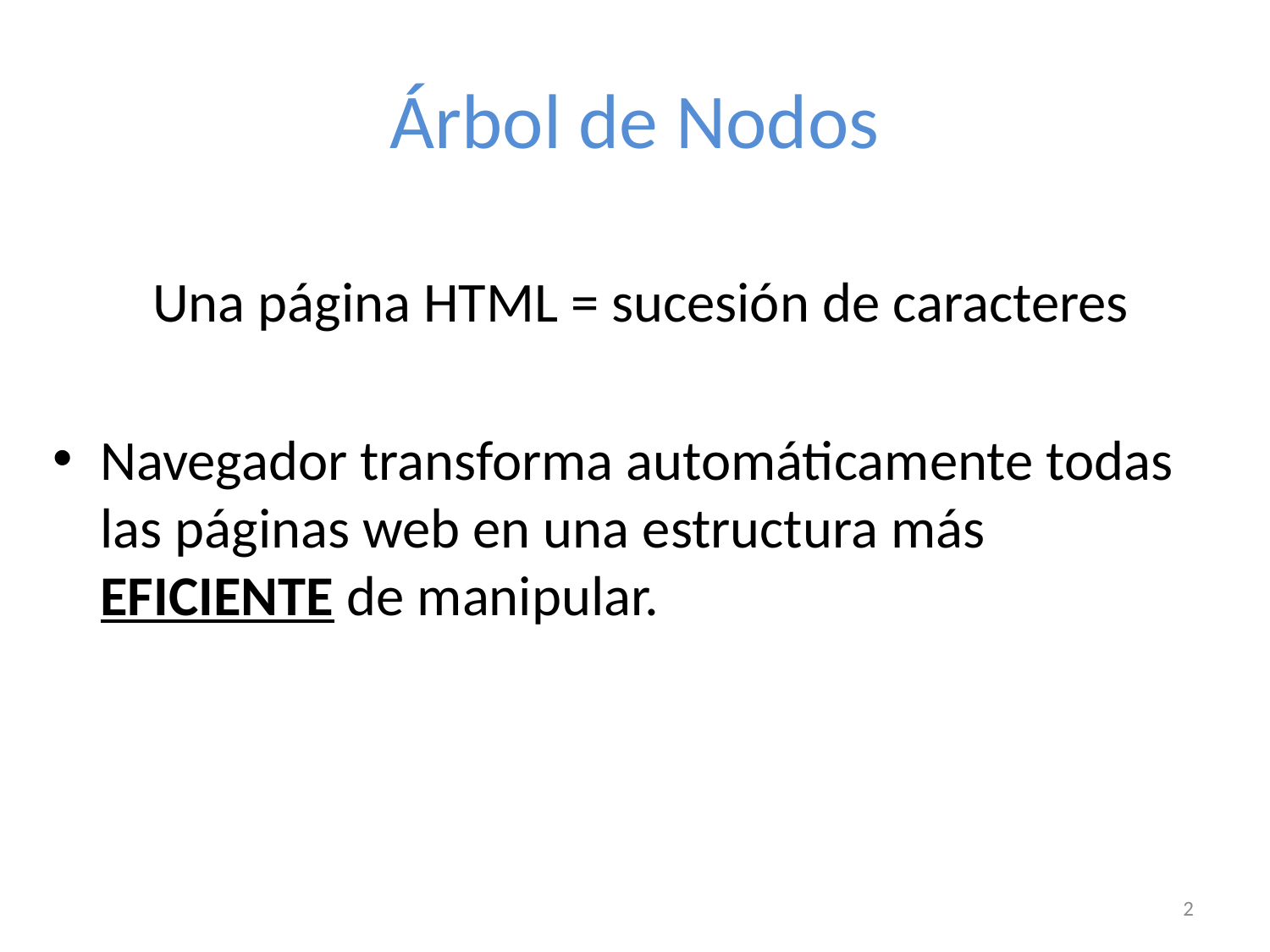

# Árbol de Nodos
Una página HTML = sucesión de caracteres

Navegador transforma automáticamente todas las páginas web en una estructura más eficiente de manipular.

2